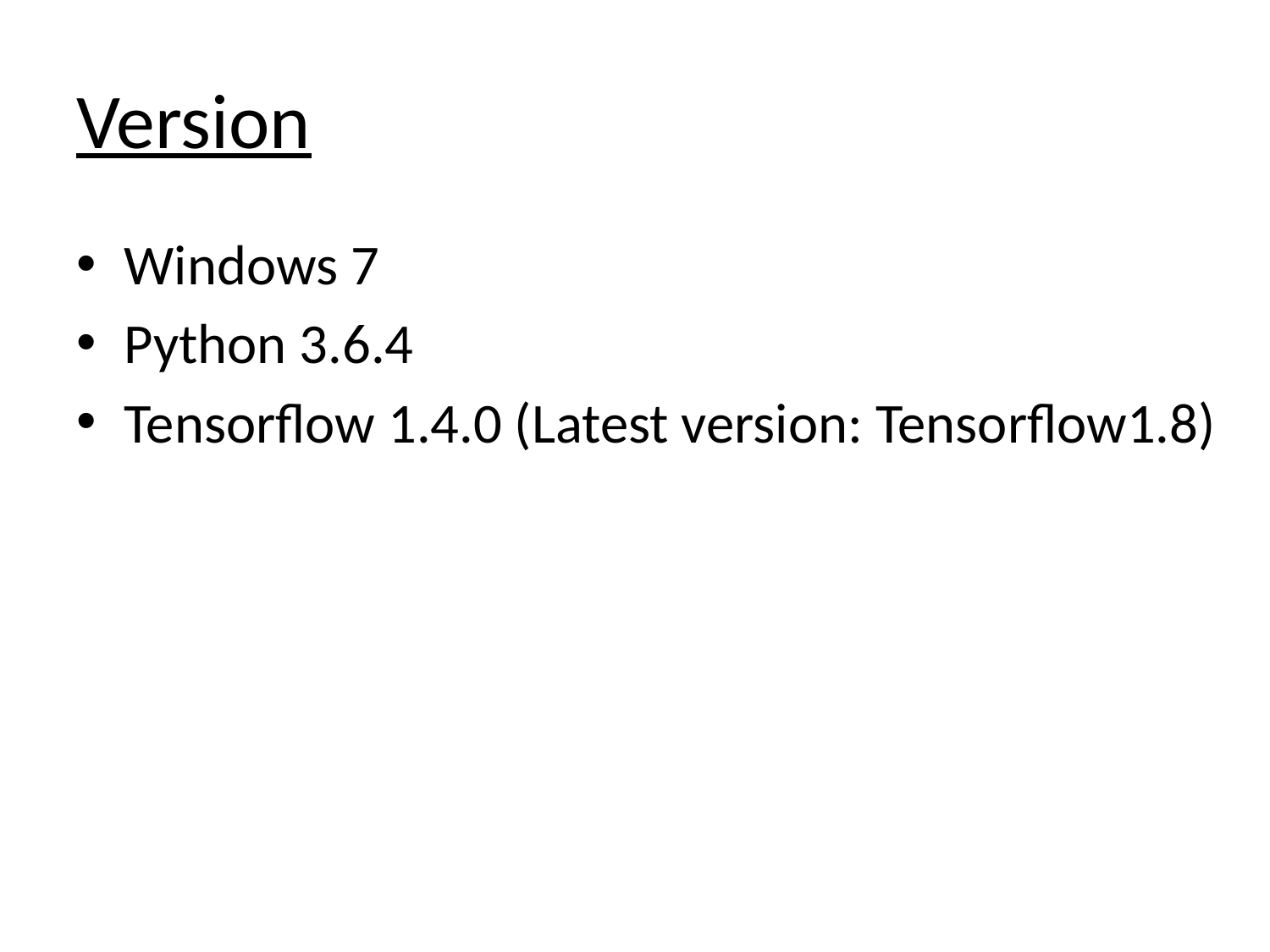

# Version
Windows 7
Python 3.6.4
Tensorflow 1.4.0 (Latest version: Tensorflow1.8)